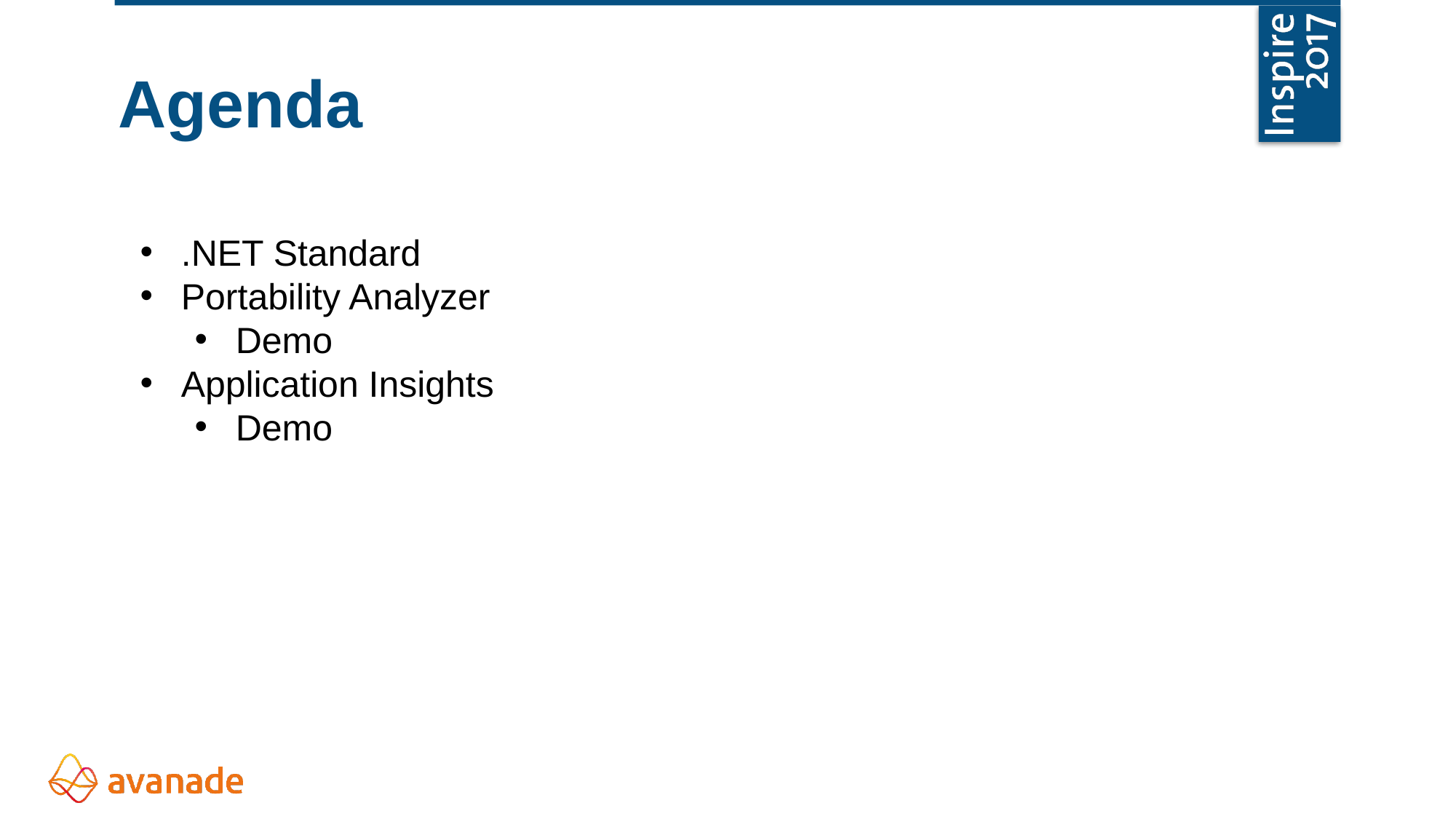

Agenda

.NET Standard
Portability Analyzer
Demo
Application Insights
Demo